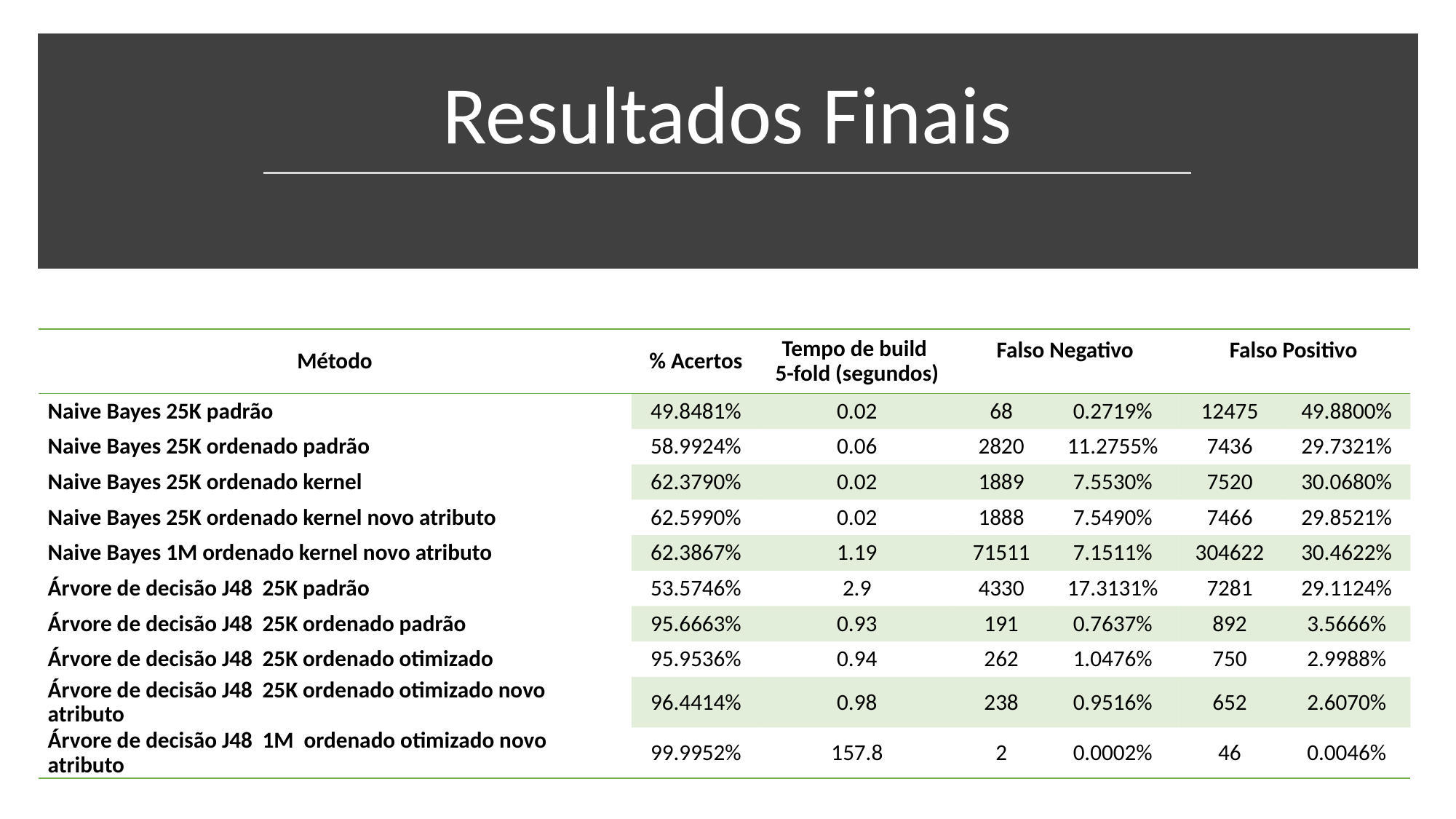

# Resultados Finais
| Método | % Acertos | Tempo de build 5-fold (segundos) | Falso Negativo |  | Falso Positivo |  |
| --- | --- | --- | --- | --- | --- | --- |
| Naive Bayes 25K padrão | 49.8481% | 0.02 | 68 | 0.2719% | 12475 | 49.8800% |
| Naive Bayes 25K ordenado padrão | 58.9924% | 0.06 | 2820 | 11.2755% | 7436 | 29.7321% |
| Naive Bayes 25K ordenado kernel | 62.3790% | 0.02 | 1889 | 7.5530% | 7520 | 30.0680% |
| Naive Bayes 25K ordenado kernel novo atributo | 62.5990% | 0.02 | 1888 | 7.5490% | 7466 | 29.8521% |
| Naive Bayes 1M ordenado kernel novo atributo | 62.3867% | 1.19 | 71511 | 7.1511% | 304622 | 30.4622% |
| Árvore de decisão J48 25K padrão | 53.5746% | 2.9 | 4330 | 17.3131% | 7281 | 29.1124% |
| Árvore de decisão J48 25K ordenado padrão | 95.6663% | 0.93 | 191 | 0.7637% | 892 | 3.5666% |
| Árvore de decisão J48 25K ordenado otimizado | 95.9536% | 0.94 | 262 | 1.0476% | 750 | 2.9988% |
| Árvore de decisão J48 25K ordenado otimizado novo atributo | 96.4414% | 0.98 | 238 | 0.9516% | 652 | 2.6070% |
| Árvore de decisão J48 1M ordenado otimizado novo atributo | 99.9952% | 157.8 | 2 | 0.0002% | 46 | 0.0046% |